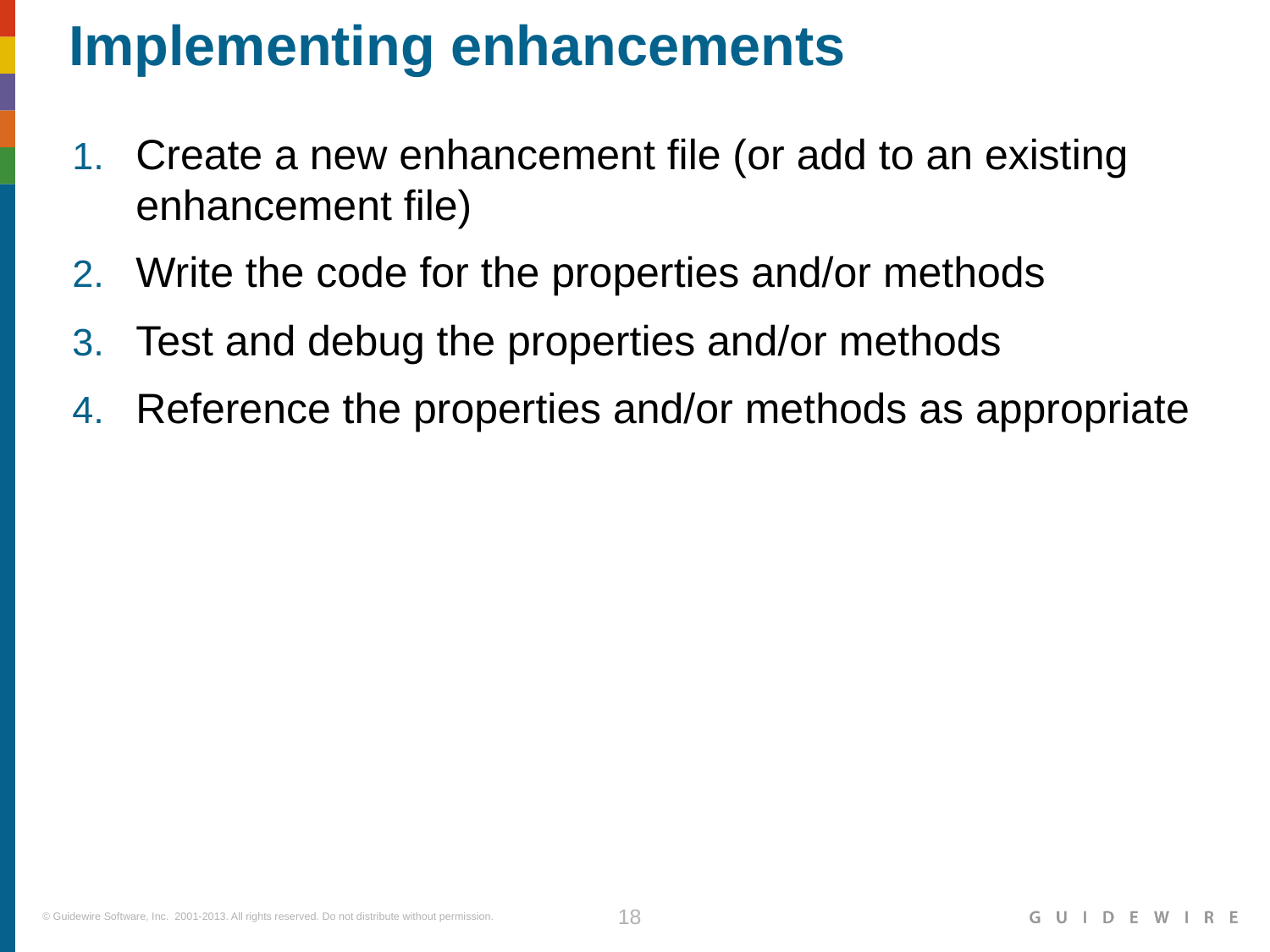

# Implementing enhancements
Create a new enhancement file (or add to an existing enhancement file)
Write the code for the properties and/or methods
Test and debug the properties and/or methods
Reference the properties and/or methods as appropriate